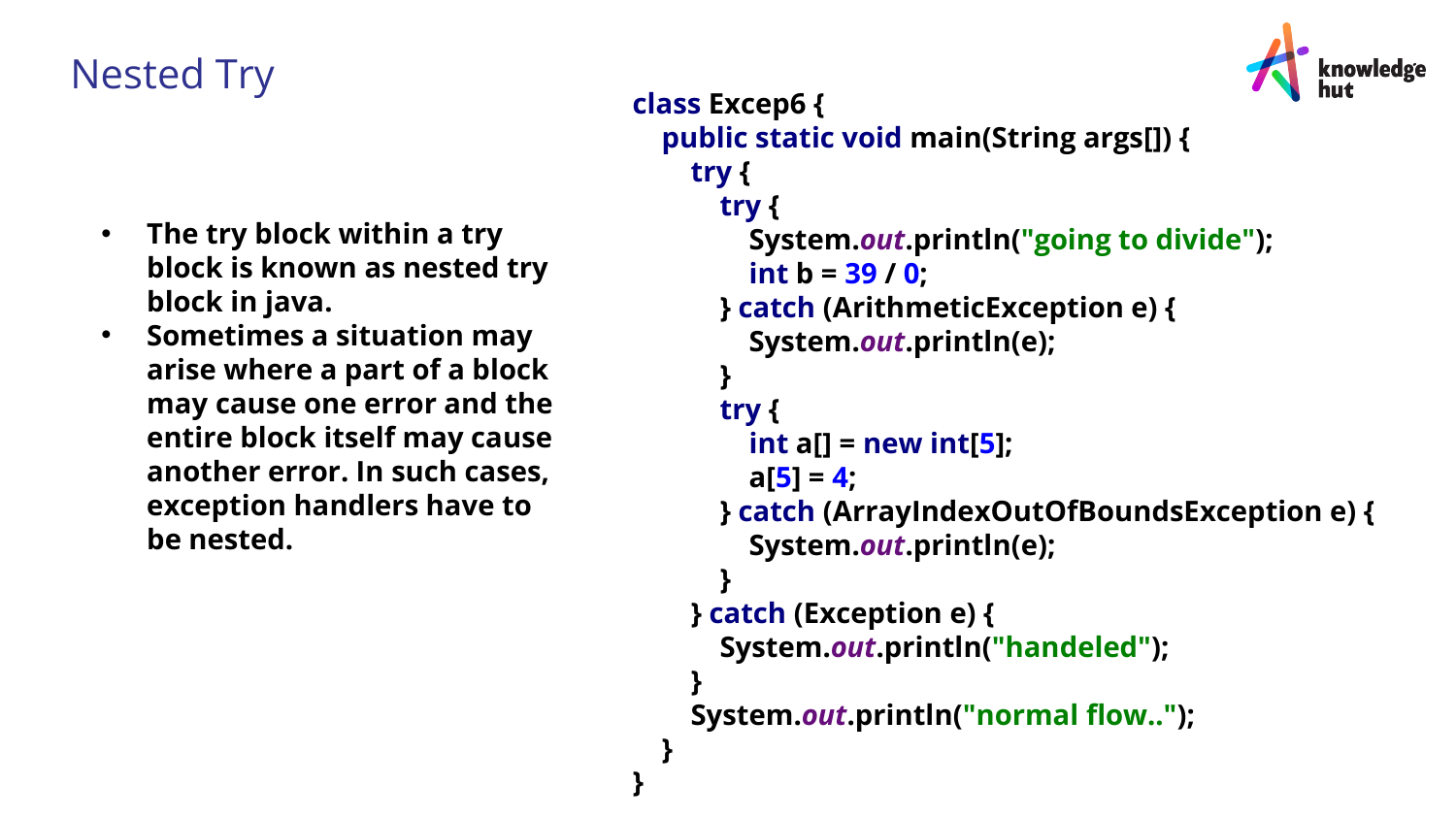

# Nested Try
class Excep6 {
    public static void main(String args[]) {
        try {
            try {
                System.out.println("going to divide");
                int b = 39 / 0;
            } catch (ArithmeticException e) {
                System.out.println(e);
            }
            try {
                int a[] = new int[5];
                a[5] = 4;
            } catch (ArrayIndexOutOfBoundsException e) {
                System.out.println(e);
            }
        } catch (Exception e) {
            System.out.println("handeled");
        }
        System.out.println("normal flow..");
    }
}
The try block within a try block is known as nested try block in java.
Sometimes a situation may arise where a part of a block may cause one error and the entire block itself may cause another error. In such cases, exception handlers have to be nested.